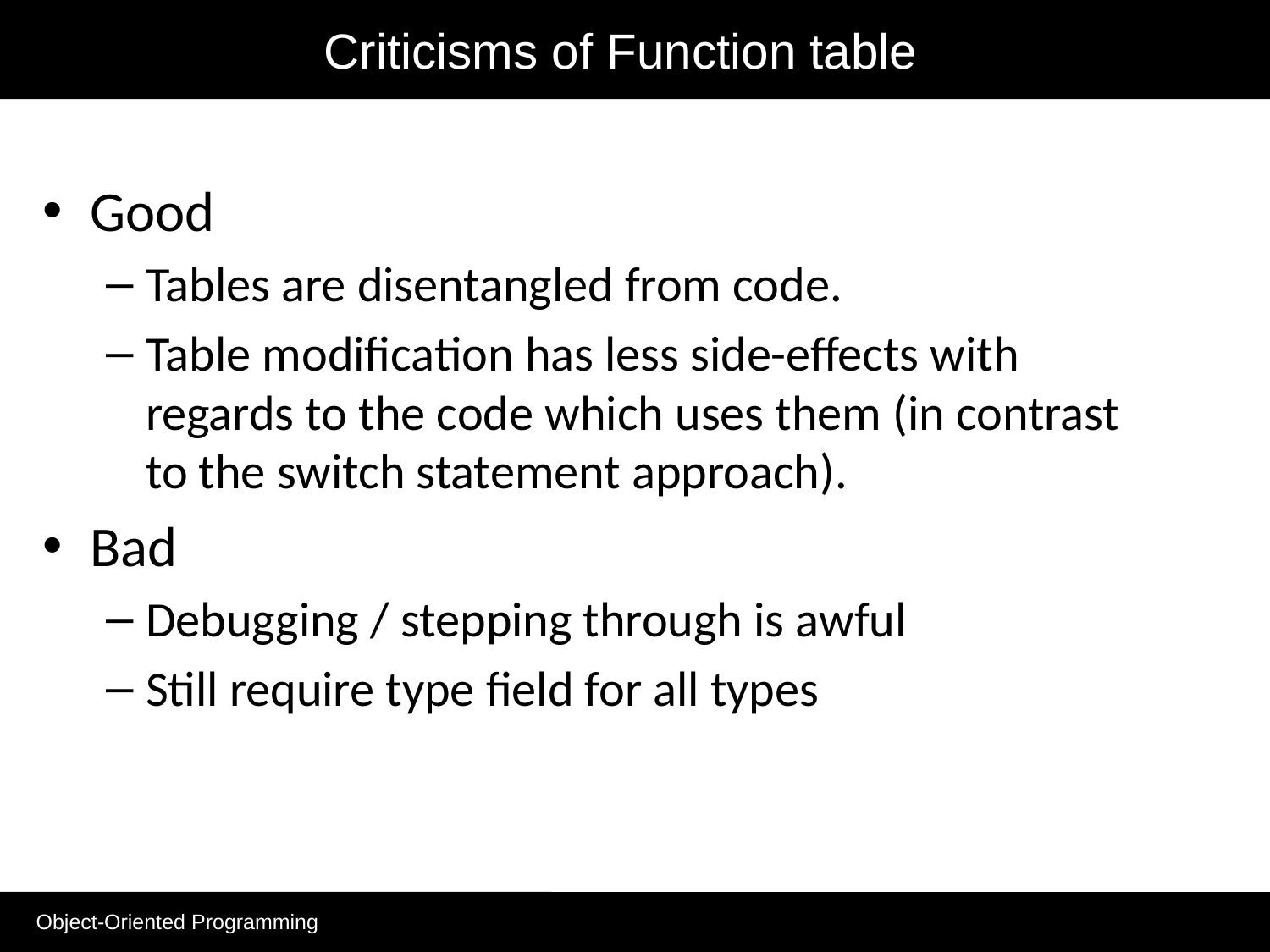

# Criticisms of Function table
Good
Tables are disentangled from code.
Table modification has less side-effects with regards to the code which uses them (in contrast to the switch statement approach).
Bad
Debugging / stepping through is awful
Still require type field for all types